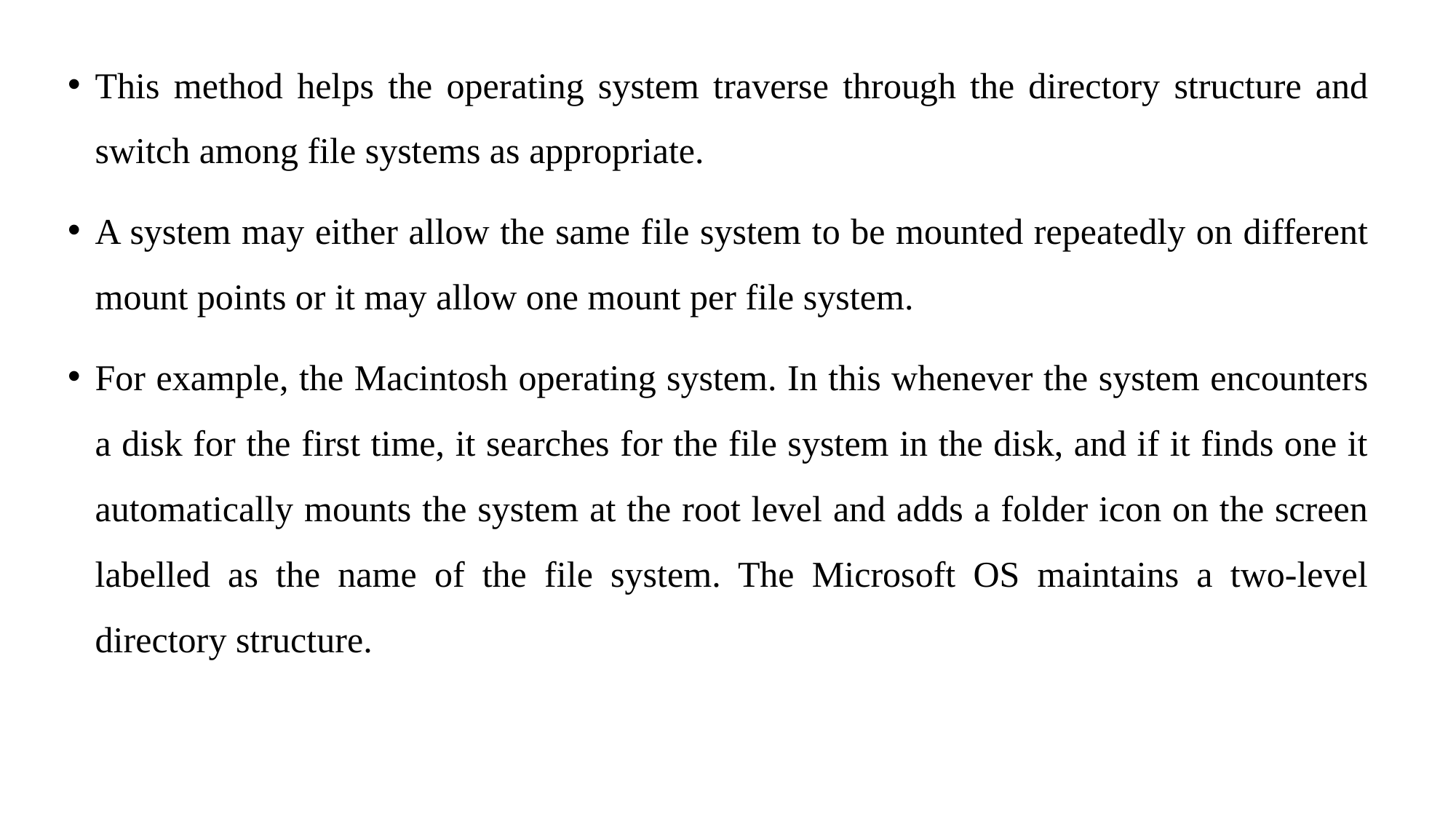

This method helps the operating system traverse through the directory structure and switch among file systems as appropriate.
A system may either allow the same file system to be mounted repeatedly on different mount points or it may allow one mount per file system.
For example, the Macintosh operating system. In this whenever the system encounters a disk for the first time, it searches for the file system in the disk, and if it finds one it automatically mounts the system at the root level and adds a folder icon on the screen labelled as the name of the file system. The Microsoft OS maintains a two-level directory structure.